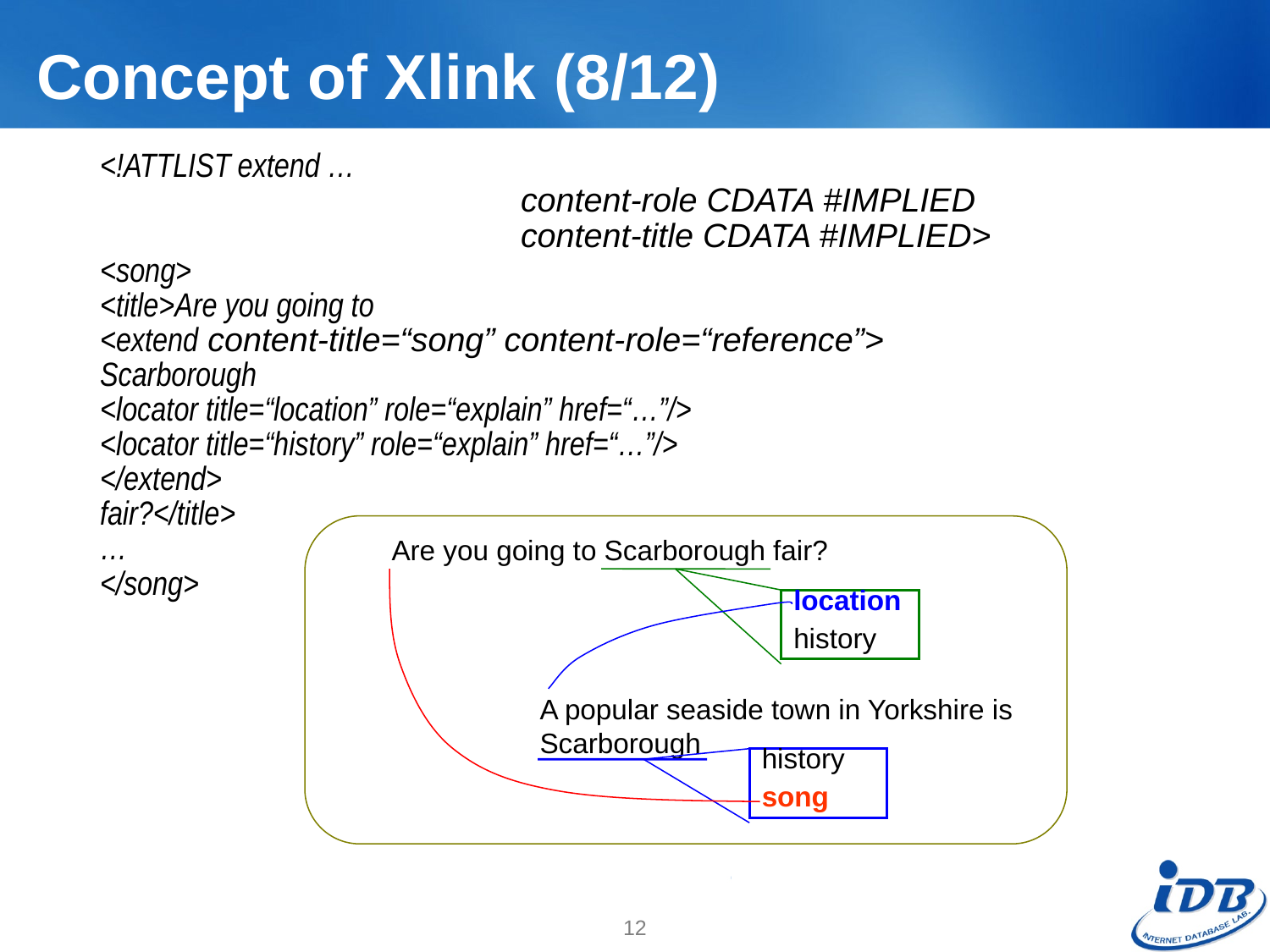

# Concept of Xlink (8/12)
<!ATTLIST extend …
				content-role CDATA #IMPLIED
				content-title CDATA #IMPLIED>
<song>
<title>Are you going to
<extend content-title=“song” content-role=“reference”>
Scarborough
<locator title=“location” role=“explain” href=“…”/>
<locator title=“history” role=“explain” href=“…”/>
</extend>
fair?</title>
…
</song>

Are you going to Scarborough fair?

location
history

A popular seaside town in Yorkshire is Scarborough

history
song

12